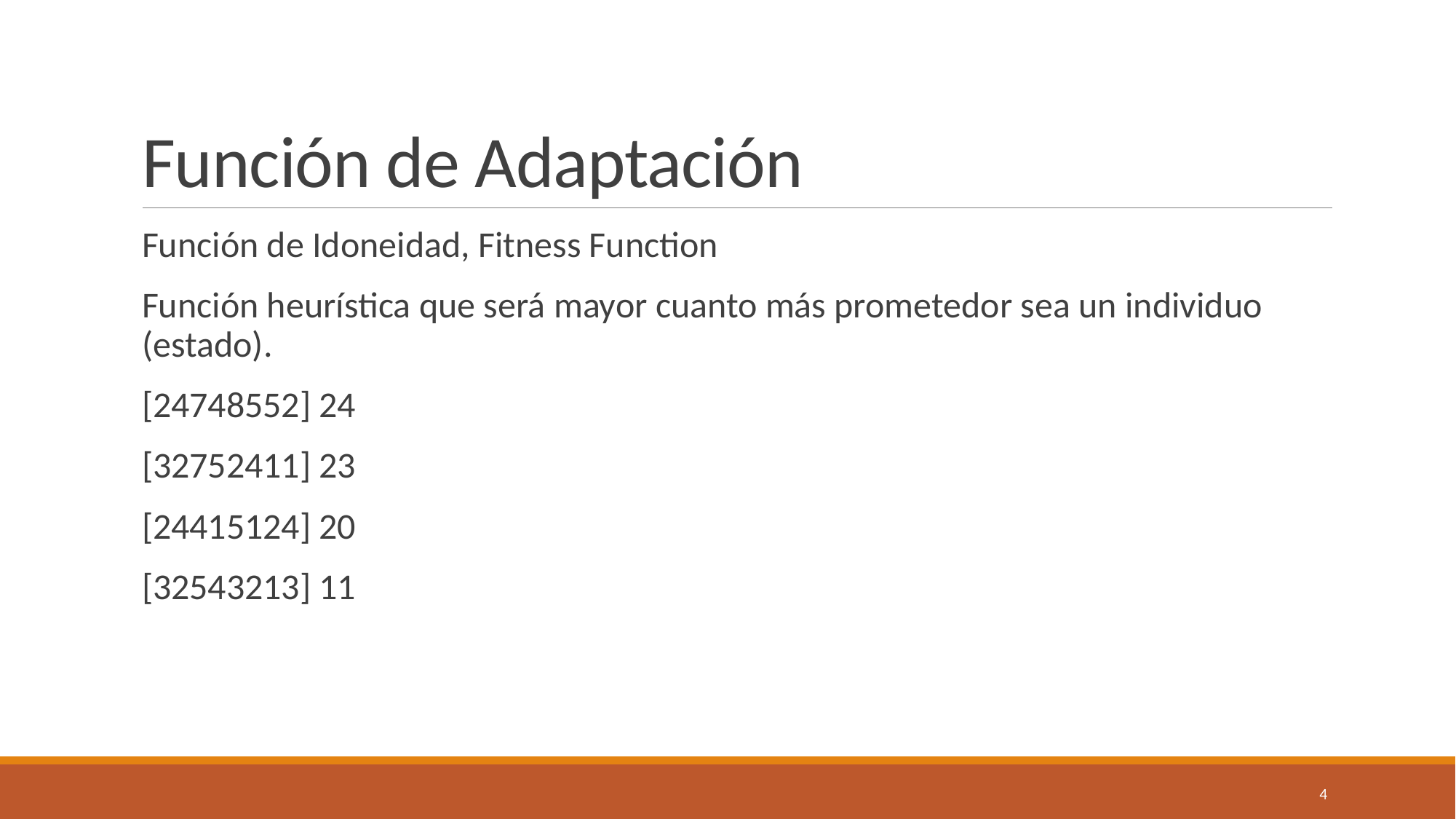

# Función de Adaptación
Función de Idoneidad, Fitness Function
Función heurística que será mayor cuanto más prometedor sea un individuo (estado).
[24748552] 24
[32752411] 23
[24415124] 20
[32543213] 11
4